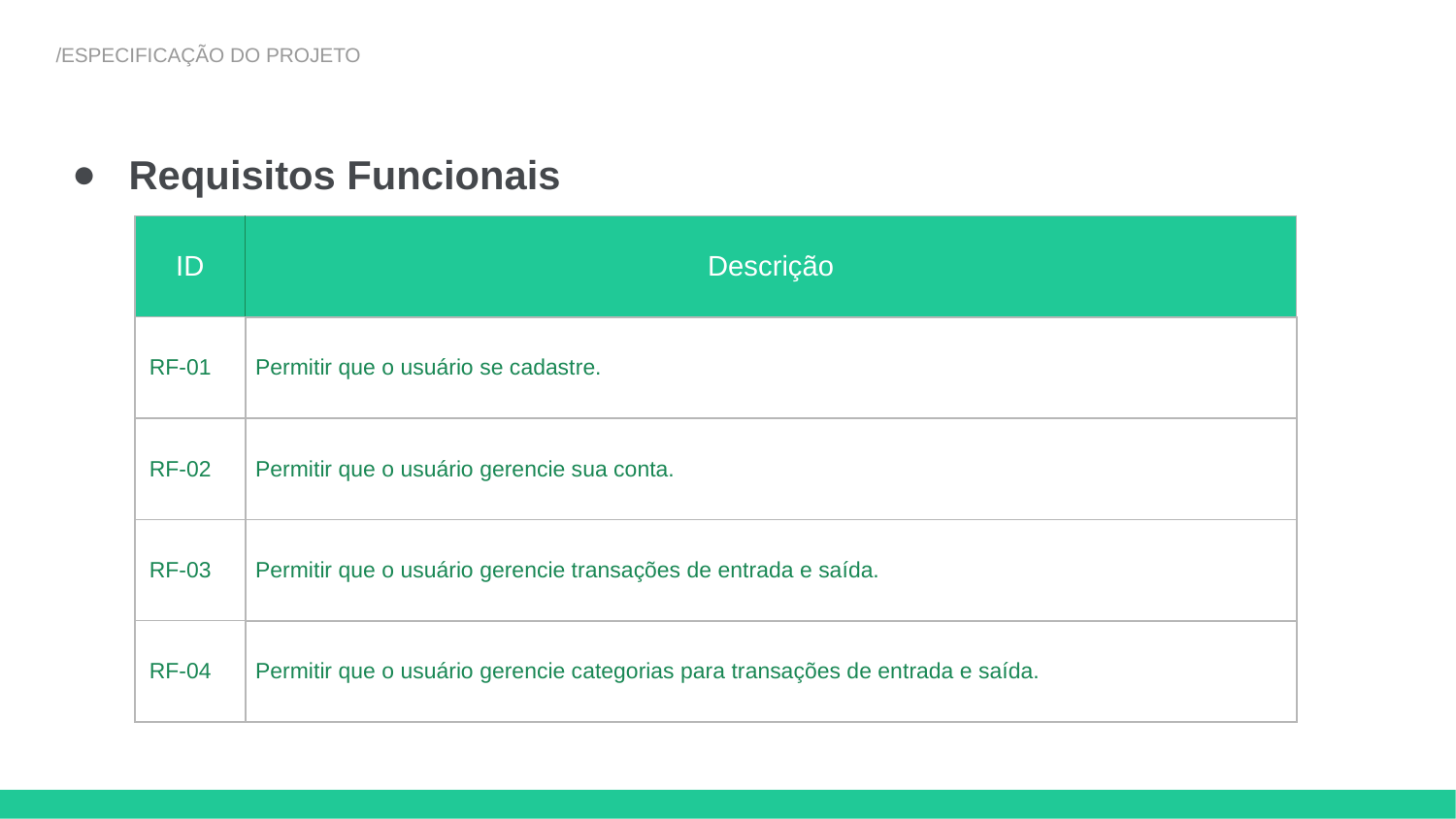

/ESPECIFICAÇÃO DO PROJETO
Requisitos Funcionais
| ID | Descrição |
| --- | --- |
| RF-01 | Permitir que o usuário se cadastre. |
| RF-02 | Permitir que o usuário gerencie sua conta. |
| RF-03 | Permitir que o usuário gerencie transações de entrada e saída. |
| RF-04 | Permitir que o usuário gerencie categorias para transações de entrada e saída. |